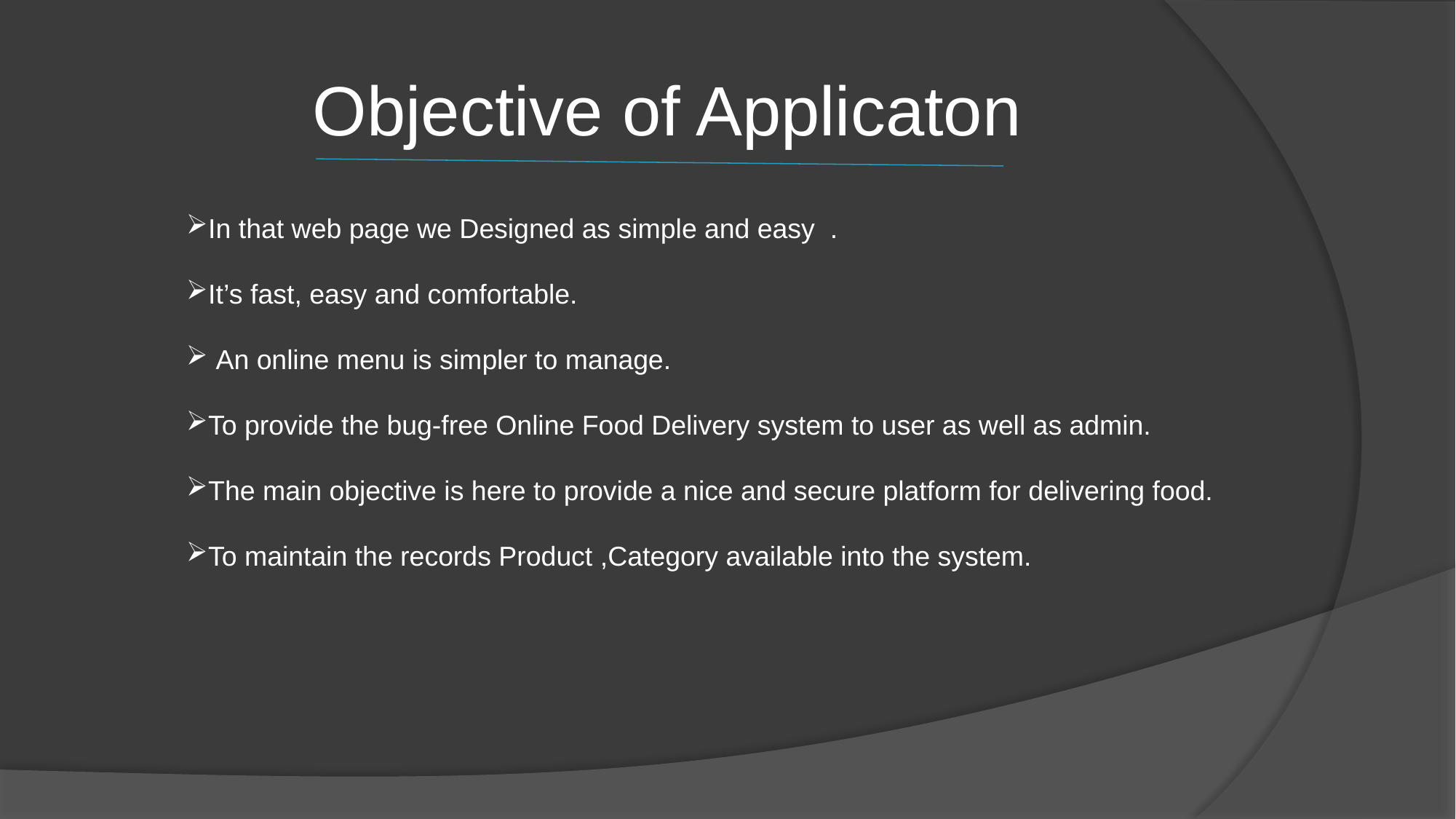

# Objective of Applicaton
In that web page we Designed as simple and easy  .
It’s fast, easy and comfortable.
 An online menu is simpler to manage.
To provide the bug-free Online Food Delivery system to user as well as admin.
The main objective is here to provide a nice and secure platform for delivering food.
To maintain the records Product ,Category available into the system.